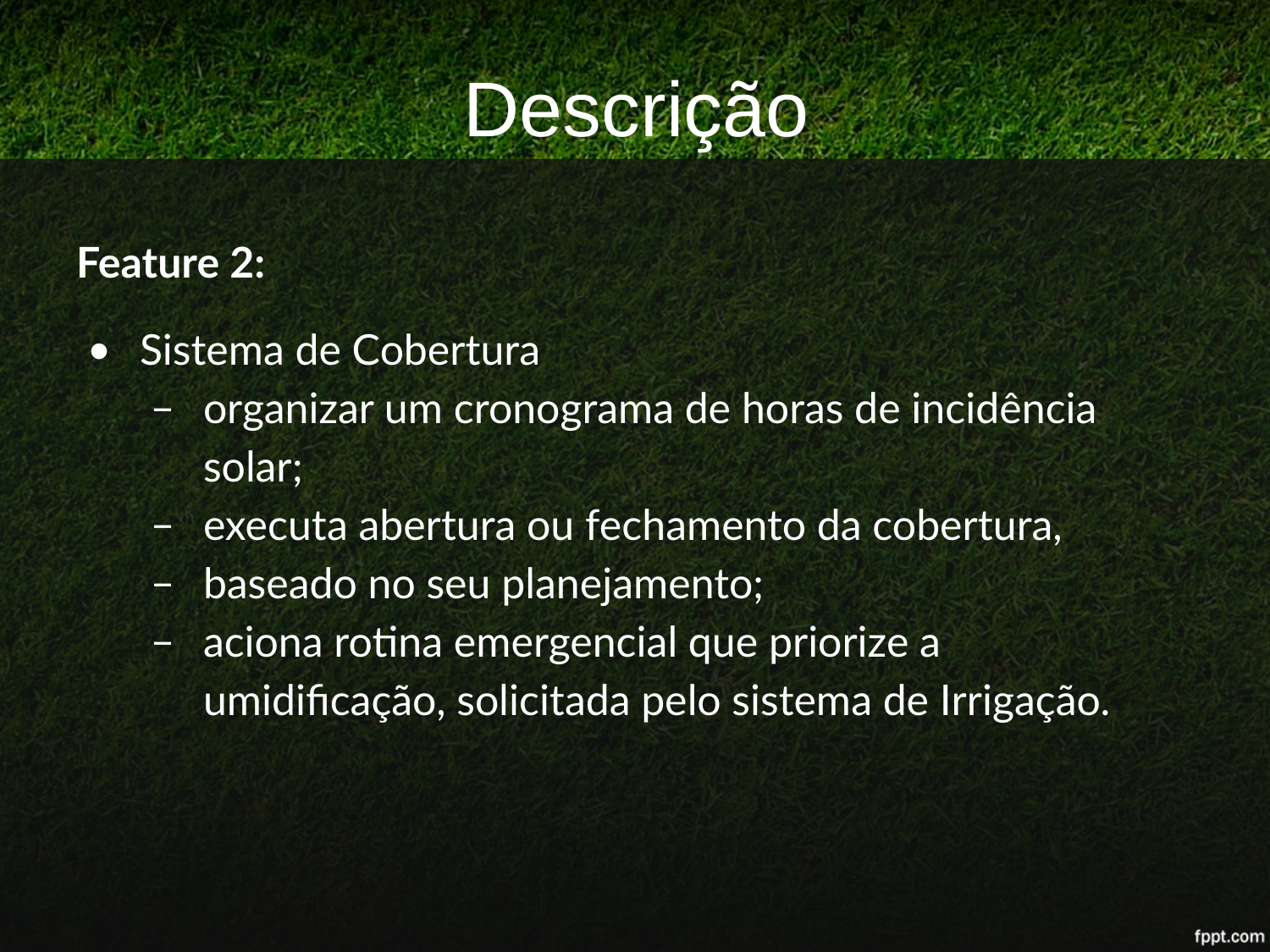

# Descrição
Feature 2:
Sistema de Cobertura
organizar um cronograma de horas de incidência solar;
executa abertura ou fechamento da cobertura,
baseado no seu planejamento;
aciona rotina emergencial que priorize a umidificação, solicitada pelo sistema de Irrigação.